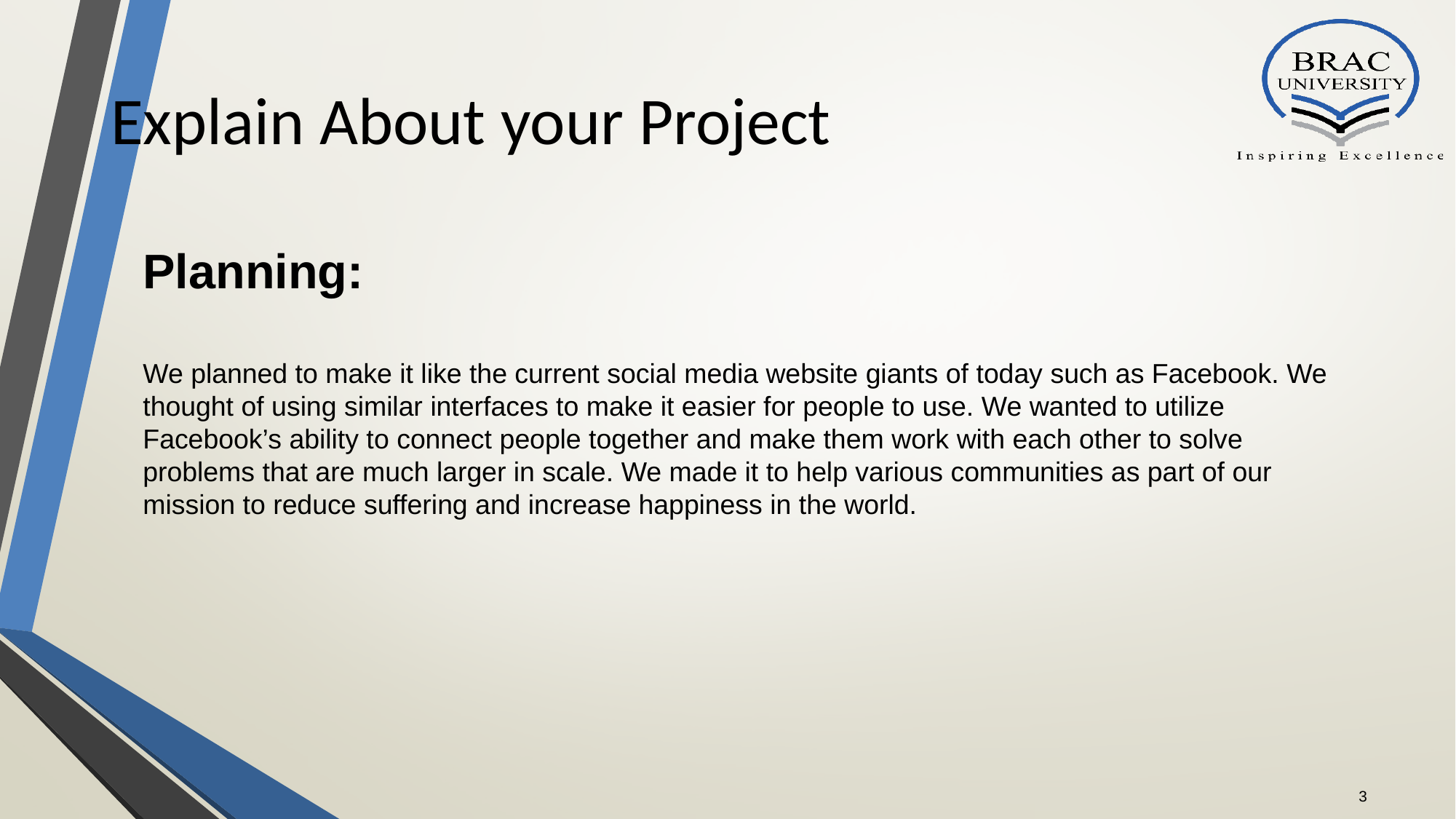

Explain About your Project

Planning:

We planned to make it like the current social media website giants of today such as Facebook. We thought of using similar interfaces to make it easier for people to use. We wanted to utilize Facebook’s ability to connect people together and make them work with each other to solve problems that are much larger in scale. We made it to help various communities as part of our mission to reduce suffering and increase happiness in the world.
3